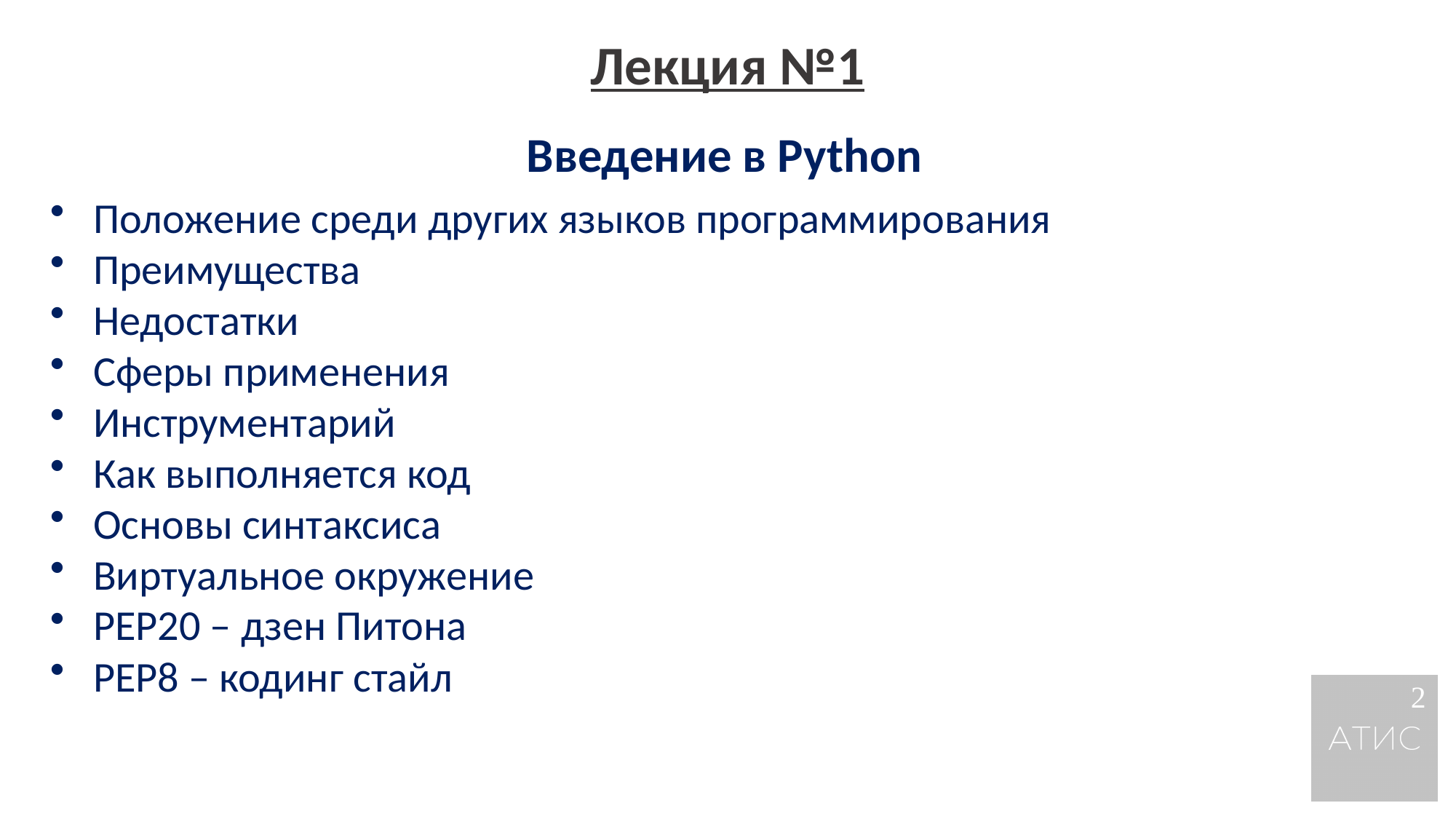

Лекция №1
Введение в Python
Положение среди других языков программирования
Преимущества
Недостатки
Сферы применения
Инструментарий
Как выполняется код
Основы синтаксиса
Виртуальное окружение
PEP20 – дзен Питона
PEP8 – кодинг стайл